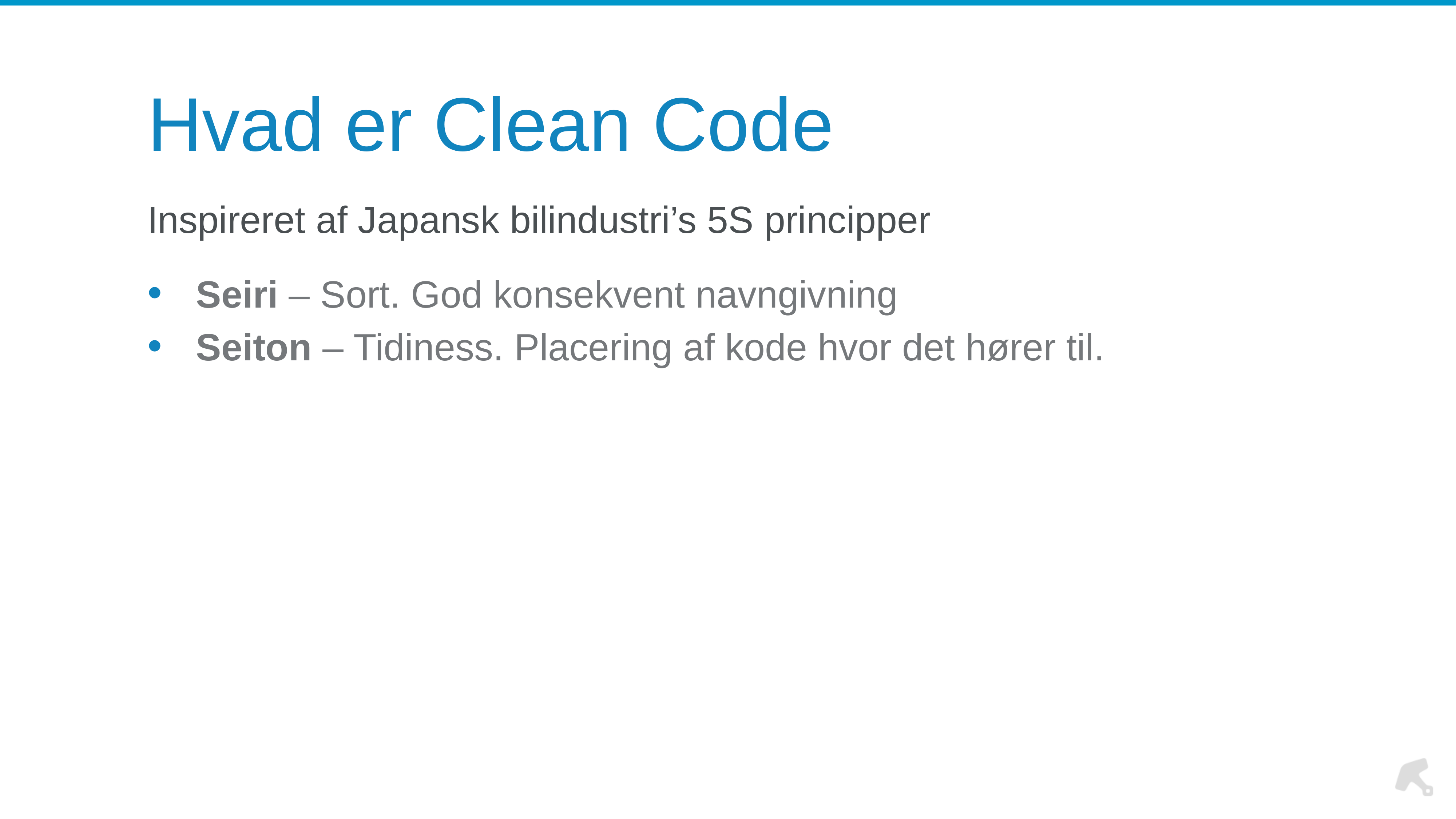

# Hvad er Clean Code
Inspireret af Japansk bilindustri’s 5S principper
Seiri – Sort. God konsekvent navngivning
Seiton – Tidiness. Placering af kode hvor det hører til.